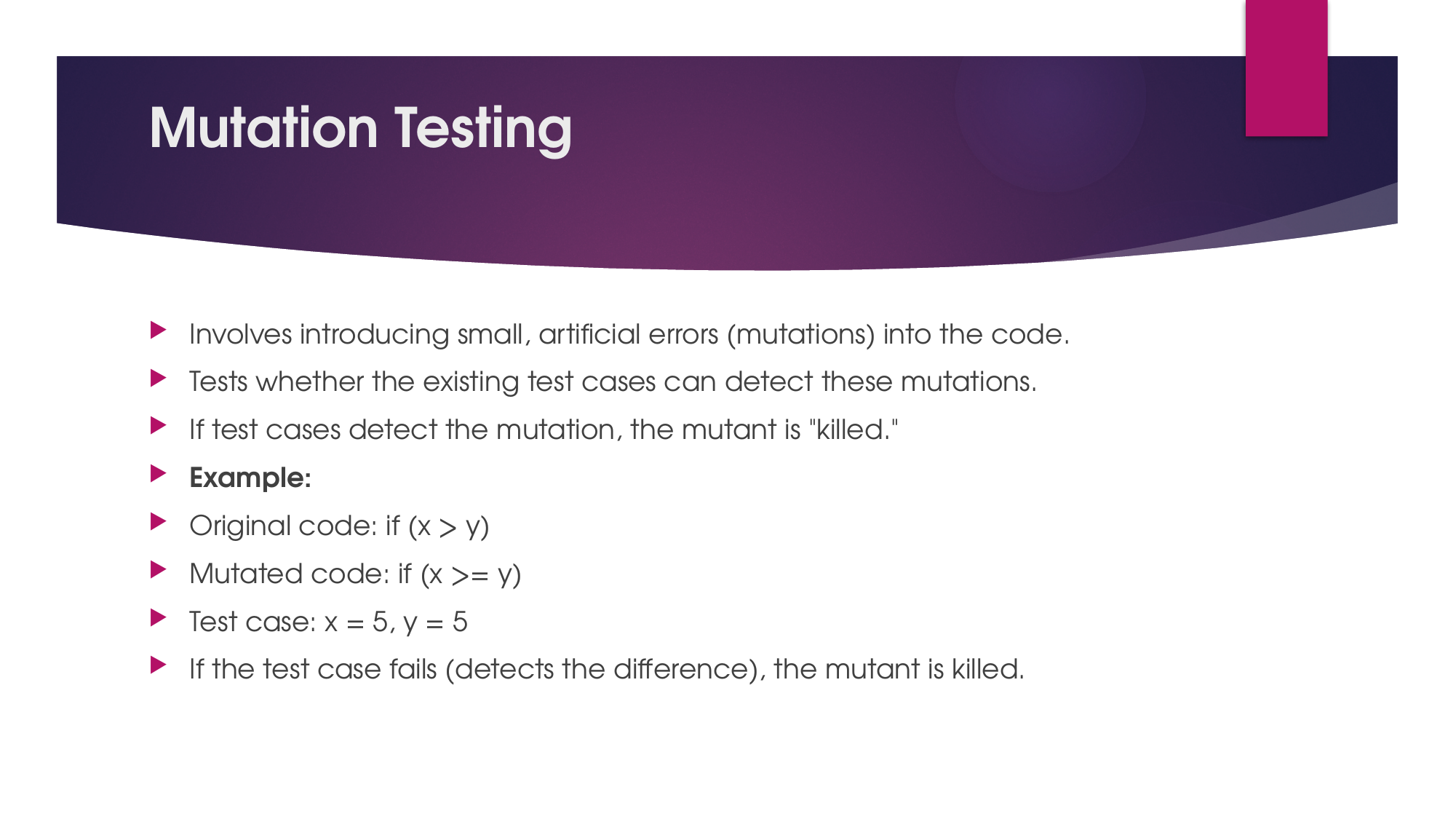

# Mutation Testing
Involves introducing small, artificial errors (mutations) into the code.
Tests whether the existing test cases can detect these mutations.
If test cases detect the mutation, the mutant is "killed."
Example:
Original code: if (x > y)
Mutated code: if (x >= y)
Test case: x = 5, y = 5
If the test case fails (detects the difference), the mutant is killed.